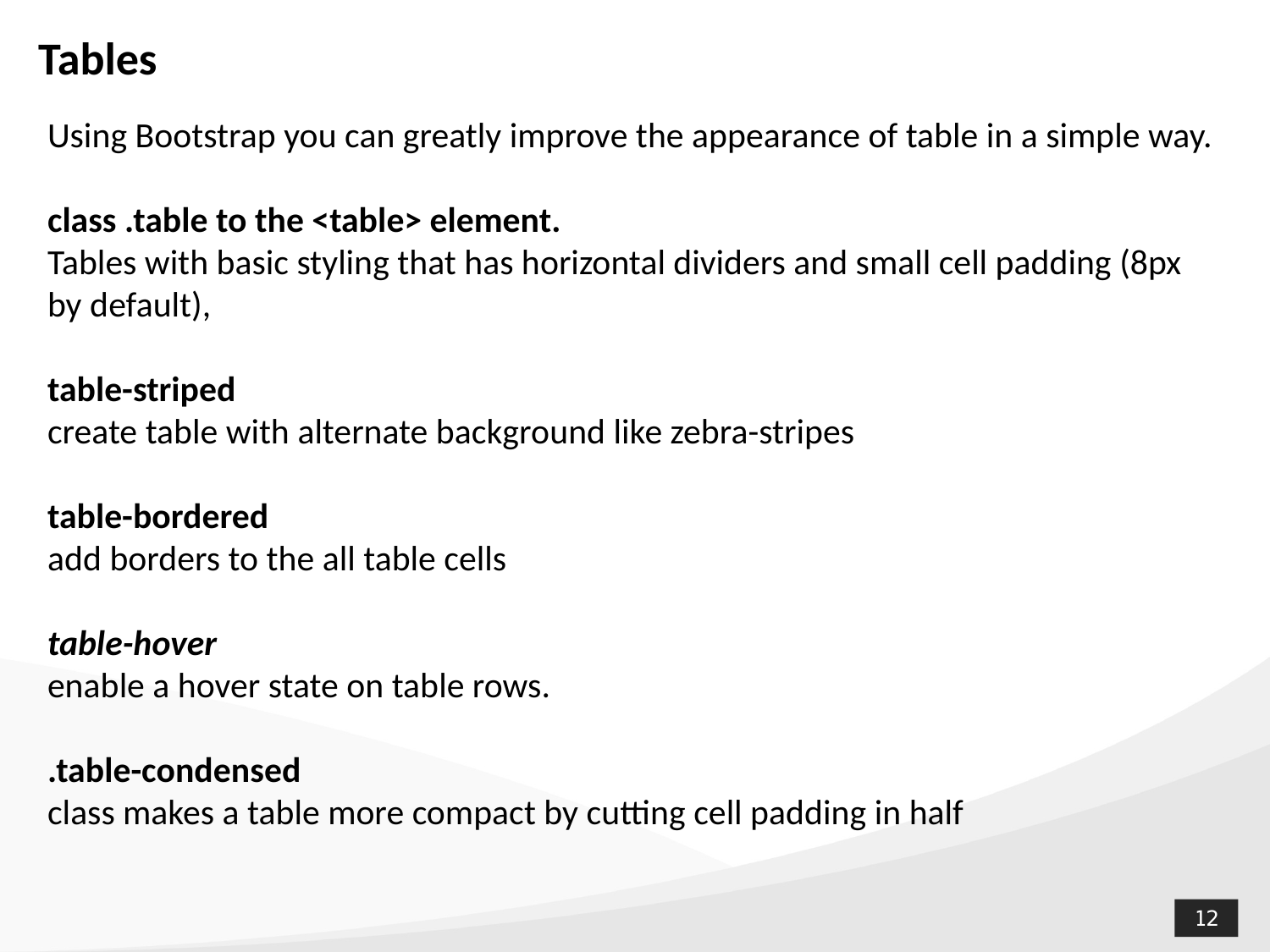

# Tables
Using Bootstrap you can greatly improve the appearance of table in a simple way.

class .table to the <table> element.
Tables with basic styling that has horizontal dividers and small cell padding (8px by default),

table-striped
create table with alternate background like zebra-stripes

table-bordered
add borders to the all table cells

table-hover
enable a hover state on table rows.

.table-condensed
class makes a table more compact by cutting cell padding in half